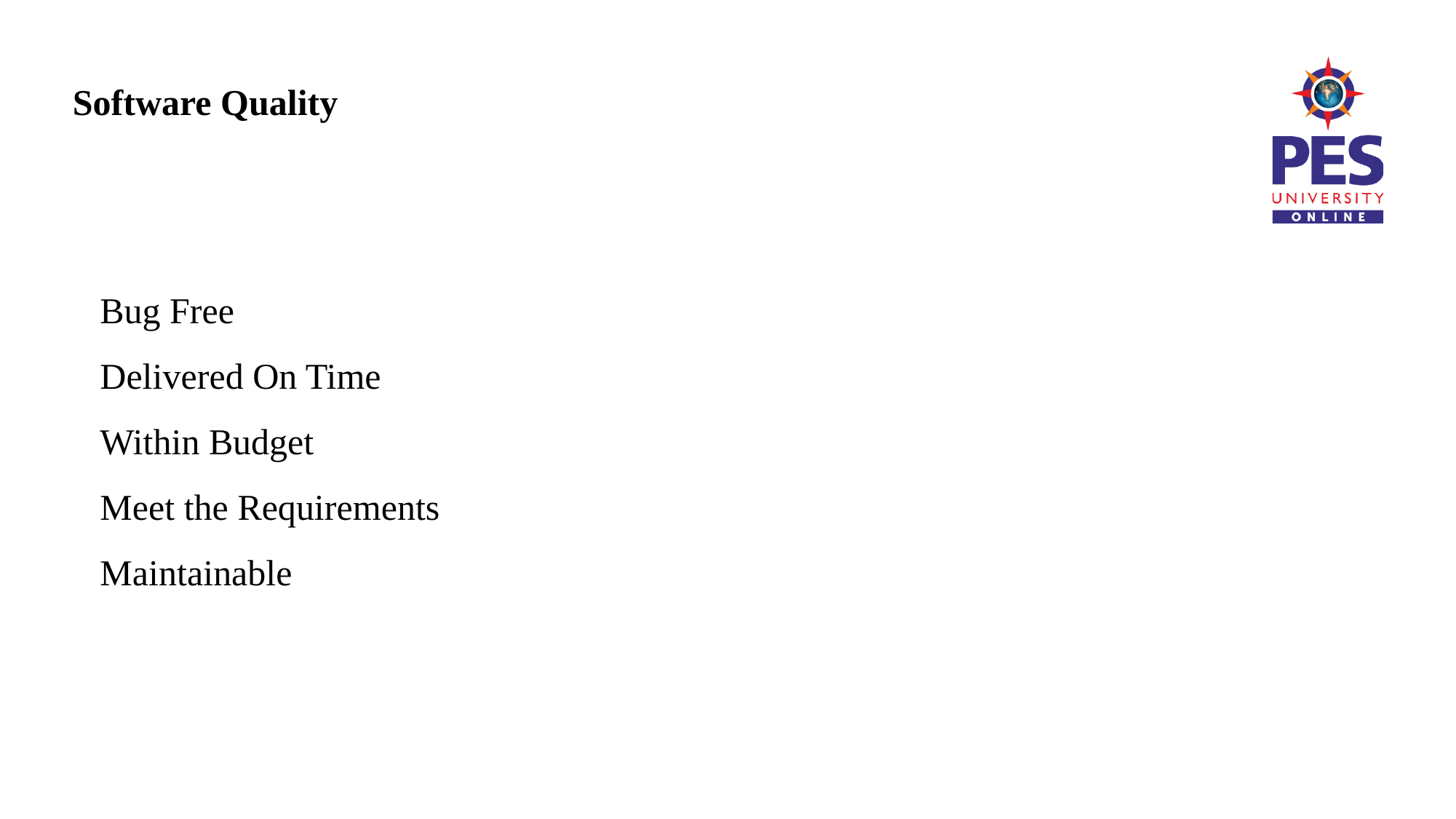

# Software Quality
Bug Free
Delivered On Time
Within Budget
Meet the Requirements
Maintainable